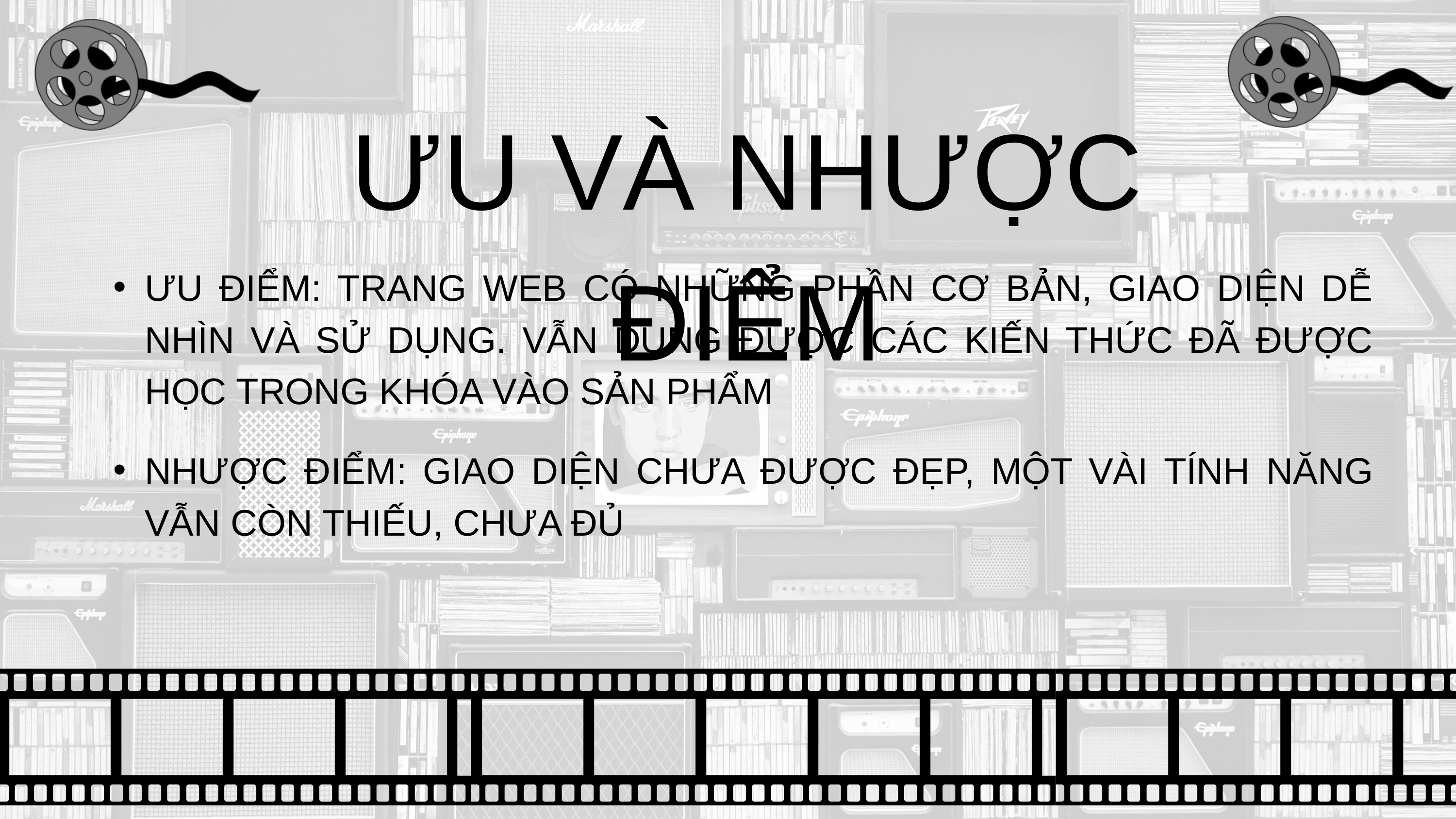

ƯU VÀ NHƯỢC ĐIỂM
ƯU ĐIỂM: TRANG WEB CÓ NHỮNG PHẦN CƠ BẢN, GIAO DIỆN DỄ NHÌN VÀ SỬ DỤNG. VẪN DỤNG ĐƯỢC CÁC KIẾN THỨC ĐÃ ĐƯỢC HỌC TRONG KHÓA VÀO SẢN PHẨM
NHƯỢC ĐIỂM: GIAO DIỆN CHƯA ĐƯỢC ĐẸP, MỘT VÀI TÍNH NĂNG VẪN CÒN THIẾU, CHƯA ĐỦ